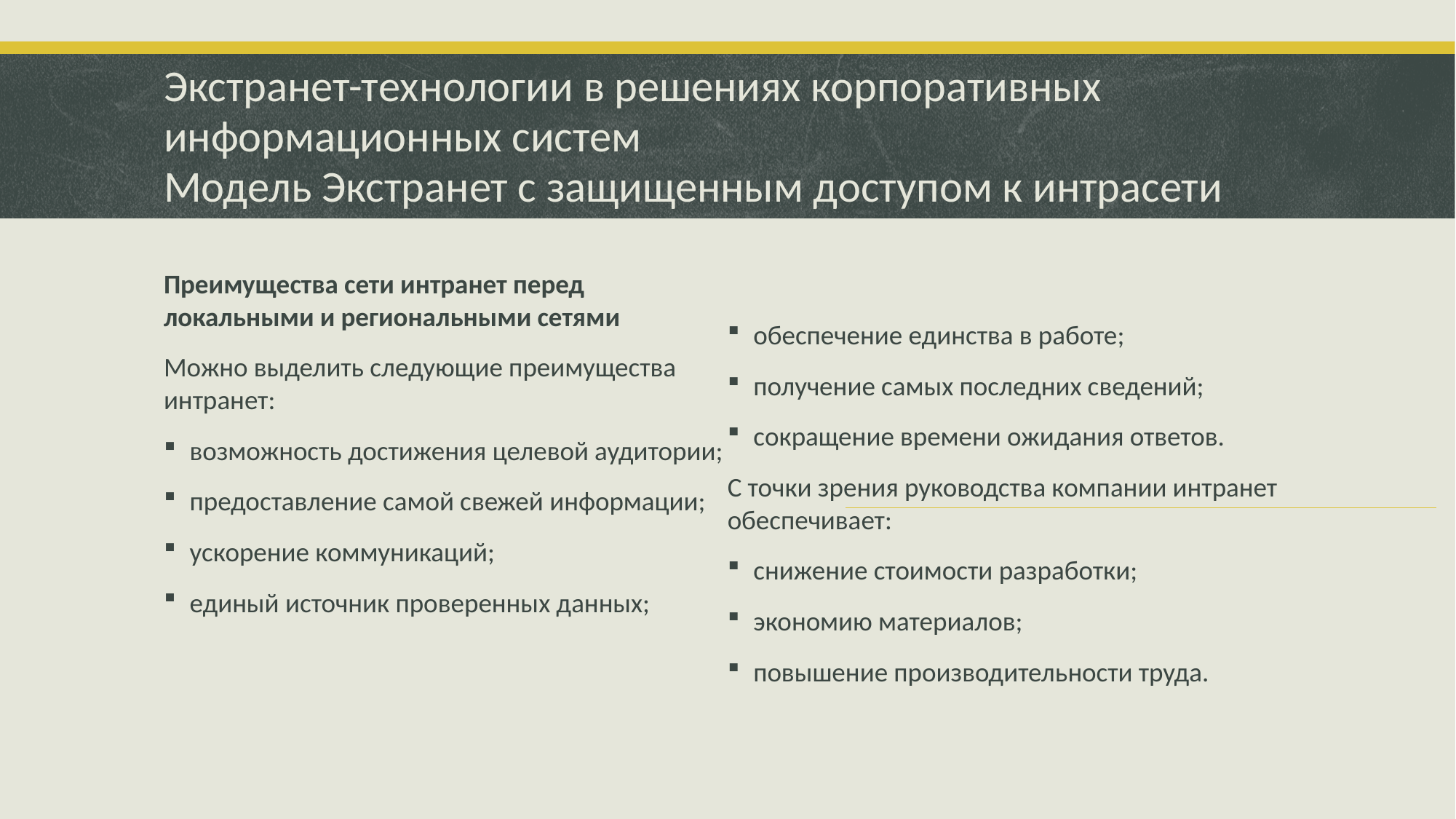

# Экстранет-технологии в решениях корпоративных информационных систем Модель Экстранет с защищенным доступом к интрасети
Преимущества сети интранет перед локальными и региональными сетями
Можно выделить следующие преимущества интранет:
возможность достижения целевой аудитории;
предоставление самой свежей информации;
ускорение коммуникаций;
единый источник проверенных данных;

обеспечение единства в работе;
получение самых последних сведений;
сокращение времени ожидания ответов.
С точки зрения руководства компании интранет обеспечивает:
снижение стоимости разработки;
экономию материалов;
повышение производительности труда.